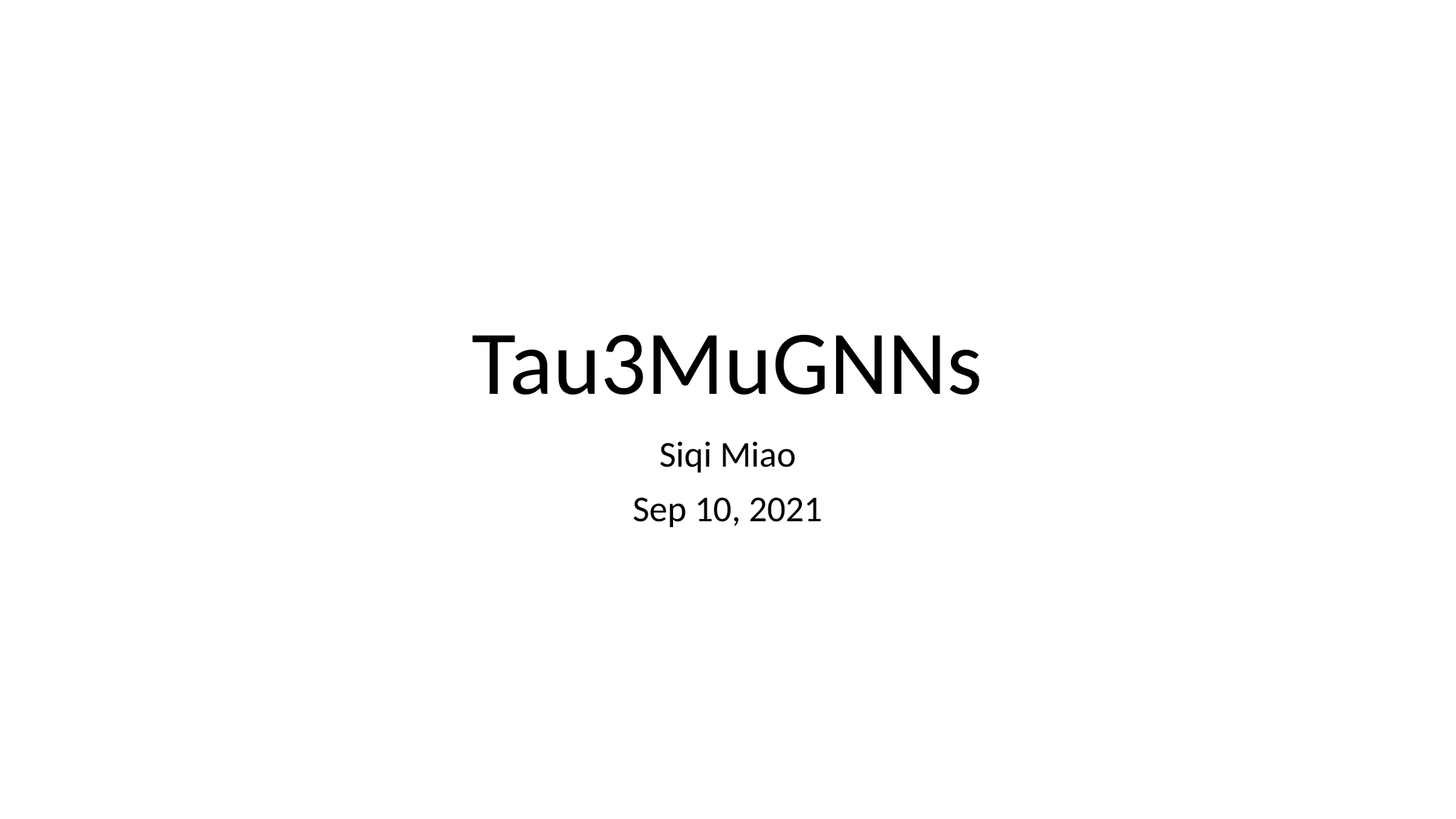

# Tau3MuGNNs
Siqi Miao
Sep 10, 2021